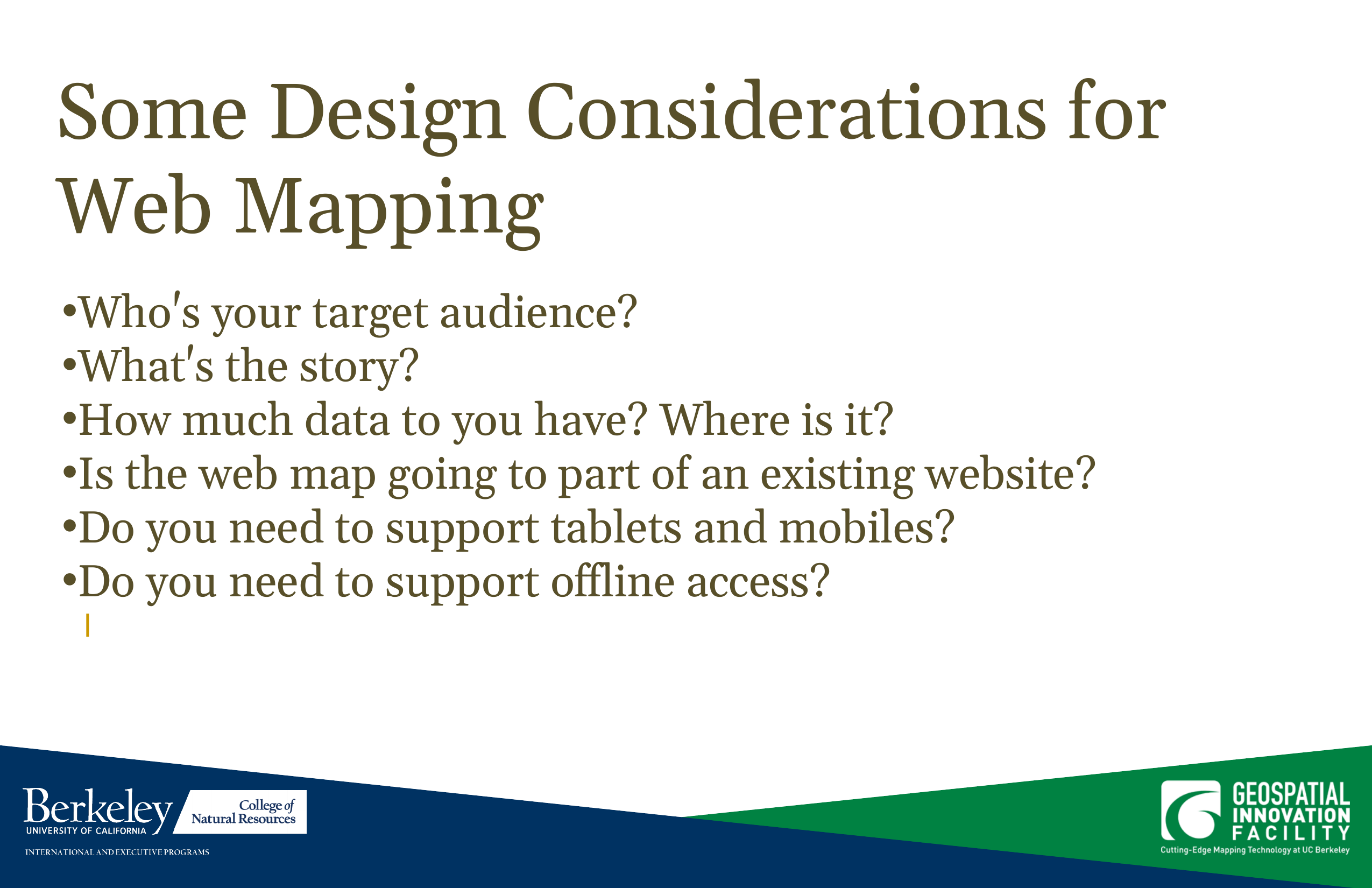

Some Design Considerations for Web Mapping
Who's your target audience?
What's the story?
How much data to you have? Where is it?
Is the web map going to part of an existing website?
Do you need to support tablets and mobiles?
Do you need to support offline access?